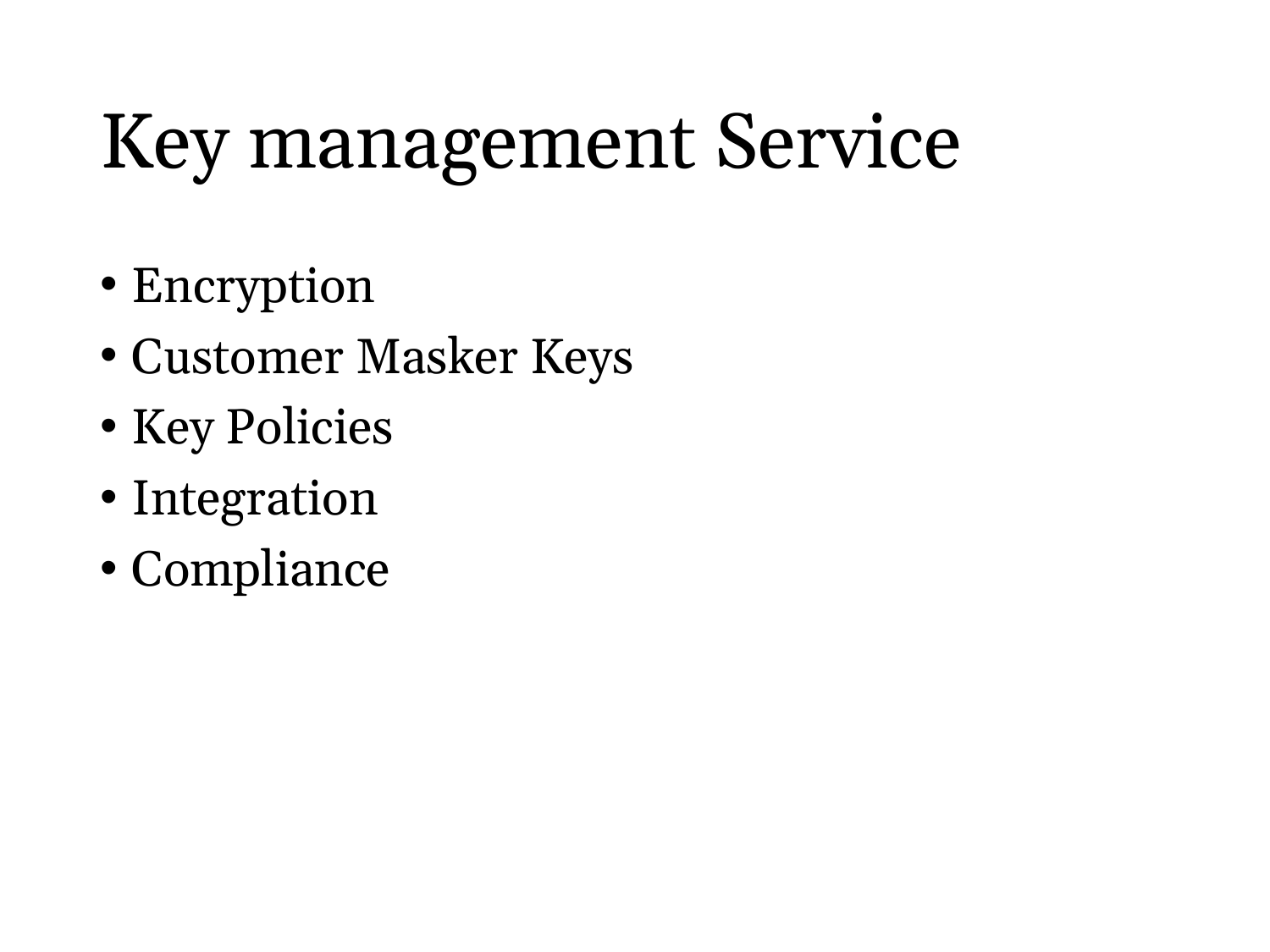

# Key management Service
Encryption
Customer Masker Keys
Key Policies
Integration
Compliance